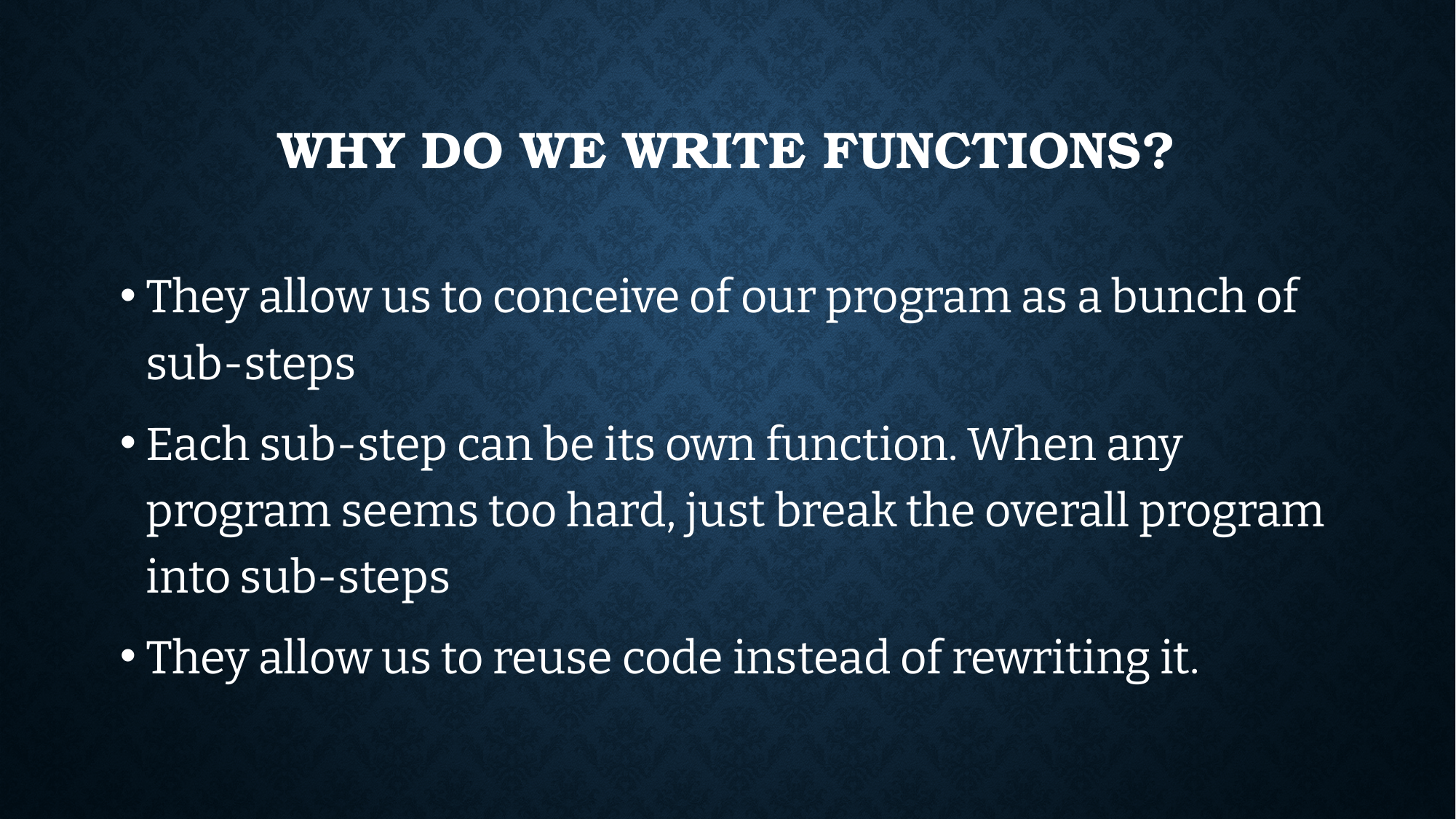

# Why do we write functions?
They allow us to conceive of our program as a bunch of sub-steps
Each sub-step can be its own function. When any program seems too hard, just break the overall program into sub-steps
They allow us to reuse code instead of rewriting it.